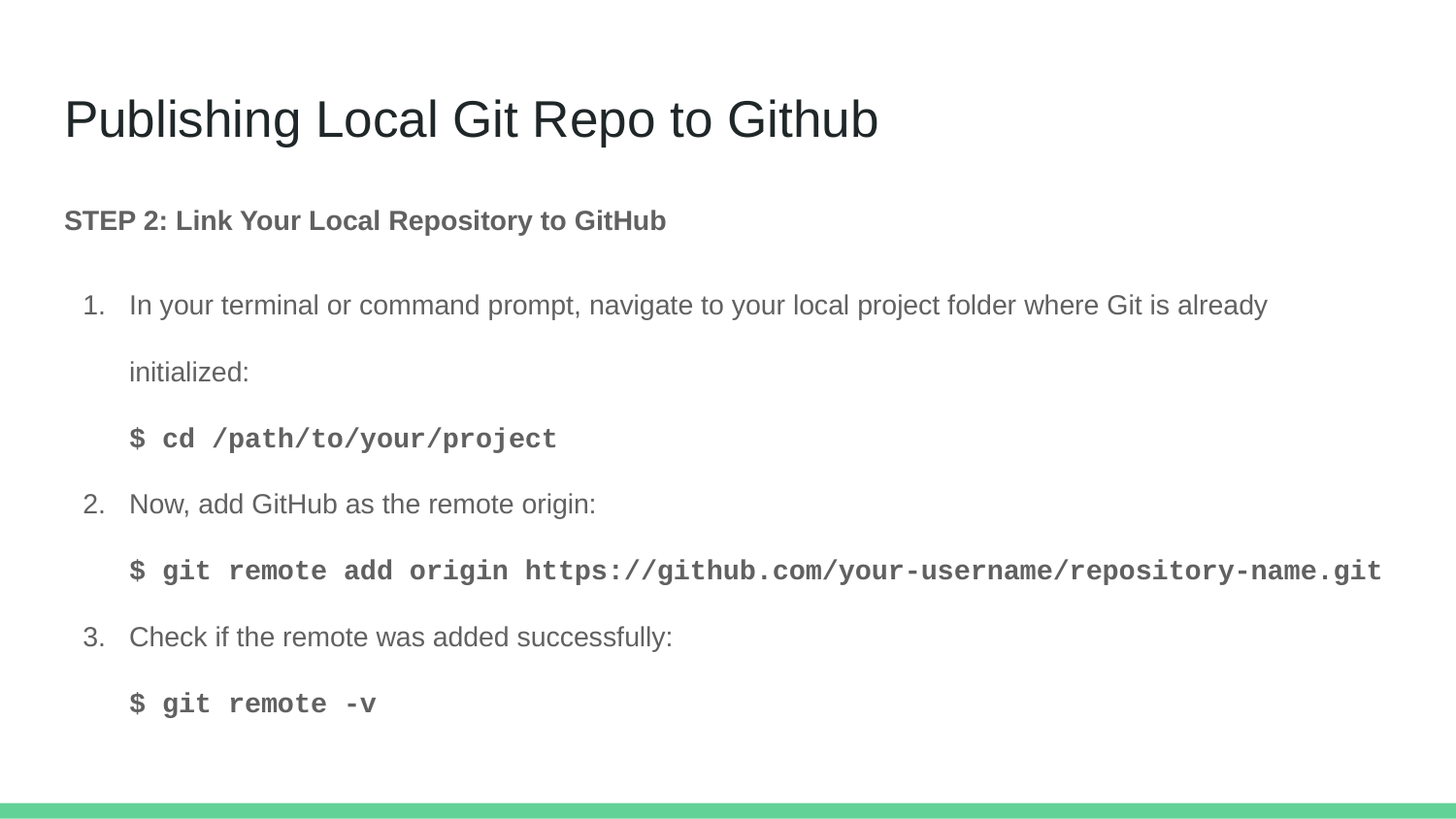

# Publishing Local Git Repo to Github
STEP 2: Link Your Local Repository to GitHub
In your terminal or command prompt, navigate to your local project folder where Git is already initialized:
$ cd /path/to/your/project
Now, add GitHub as the remote origin:
$ git remote add origin https://github.com/your-username/repository-name.git
Check if the remote was added successfully:
$ git remote -v